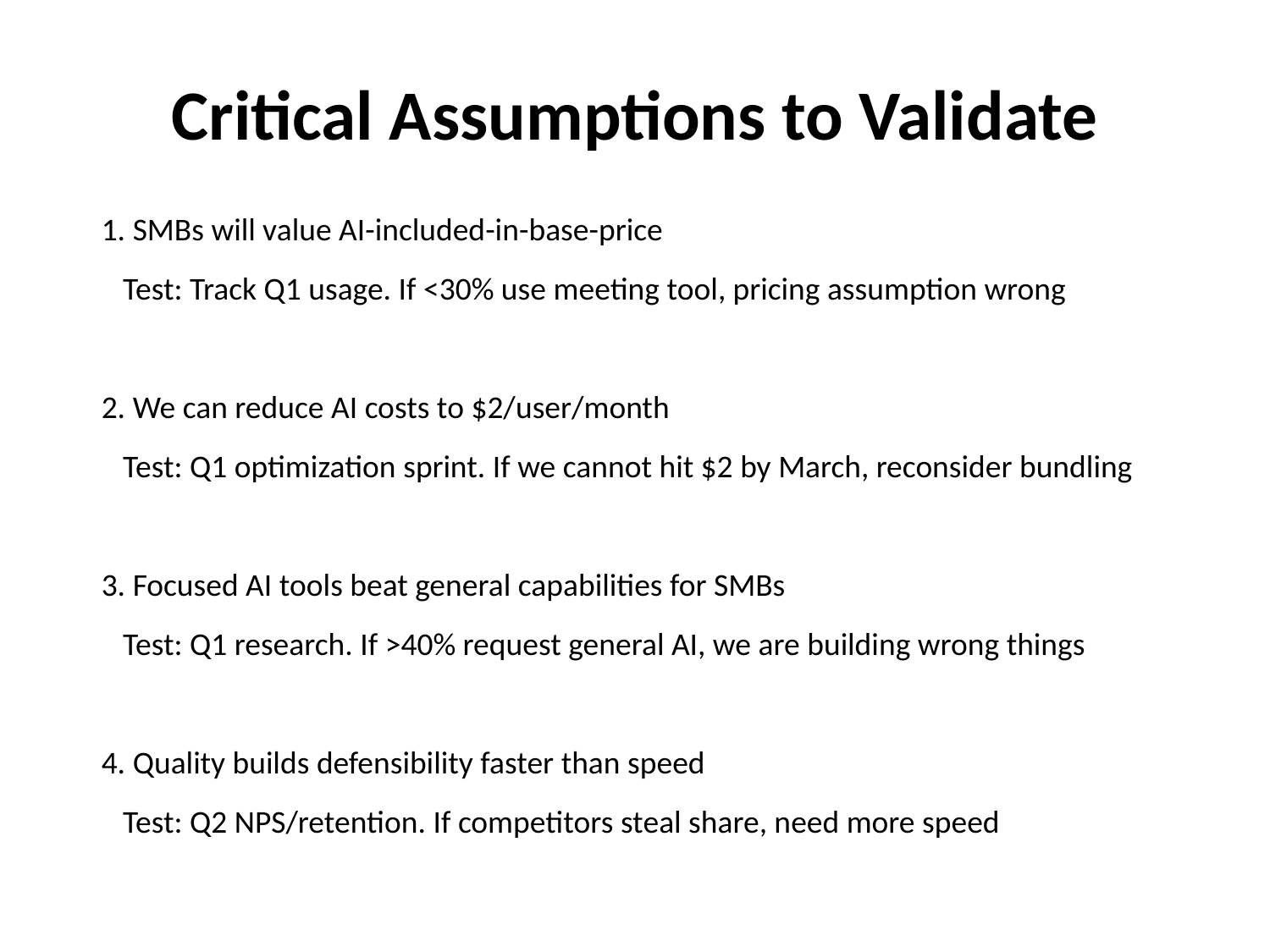

Critical Assumptions to Validate
1. SMBs will value AI-included-in-base-price
   Test: Track Q1 usage. If <30% use meeting tool, pricing assumption wrong

2. We can reduce AI costs to $2/user/month
   Test: Q1 optimization sprint. If we cannot hit $2 by March, reconsider bundling

3. Focused AI tools beat general capabilities for SMBs
   Test: Q1 research. If >40% request general AI, we are building wrong things

4. Quality builds defensibility faster than speed
   Test: Q2 NPS/retention. If competitors steal share, need more speed